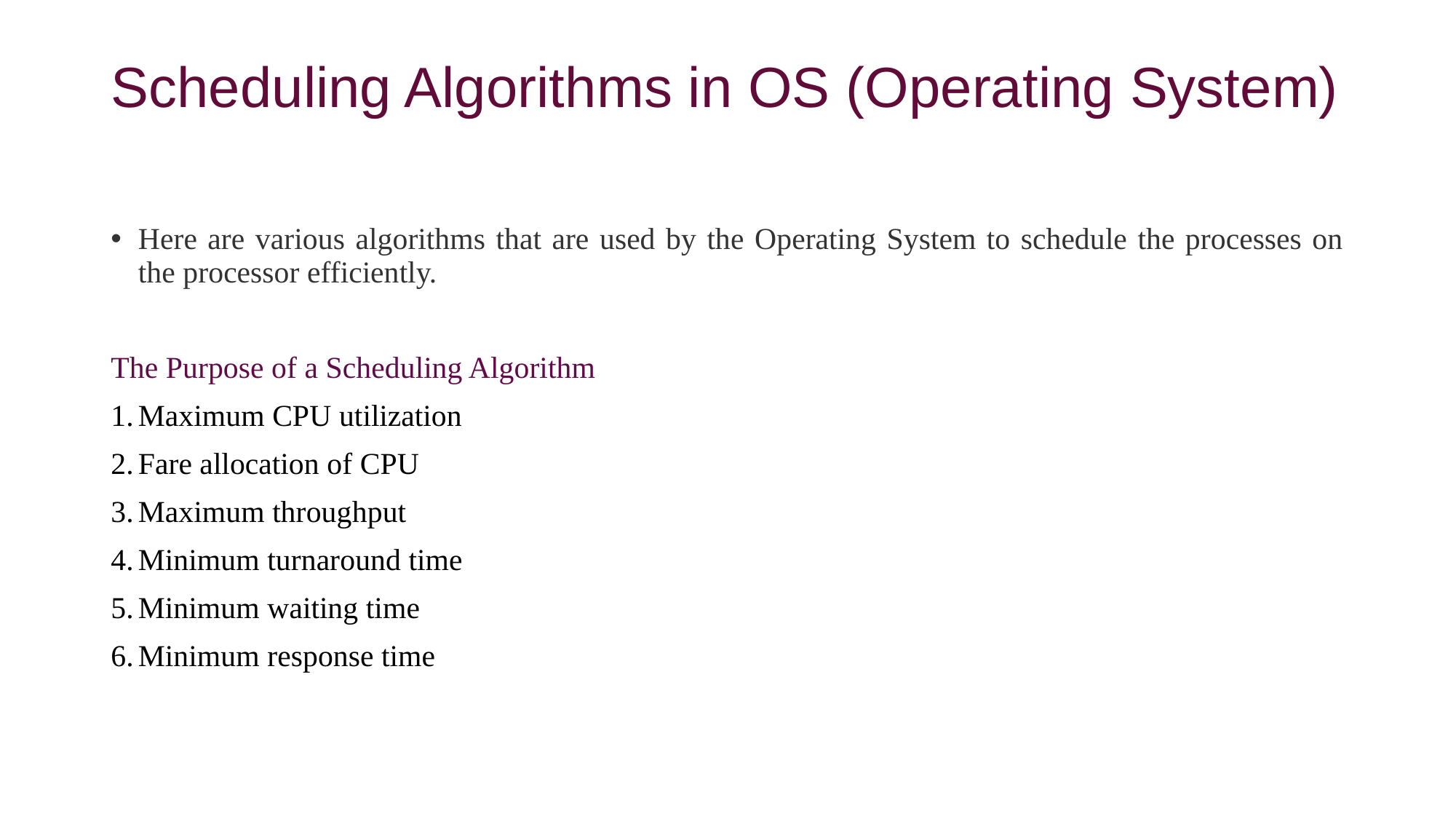

# Scheduling Algorithms in OS (Operating System)
Here are various algorithms that are used by the Operating System to schedule the processes on the processor efficiently.

The Purpose of a Scheduling Algorithm
Maximum CPU utilization
Fare allocation of CPU
Maximum throughput
Minimum turnaround time
Minimum waiting time
Minimum response time